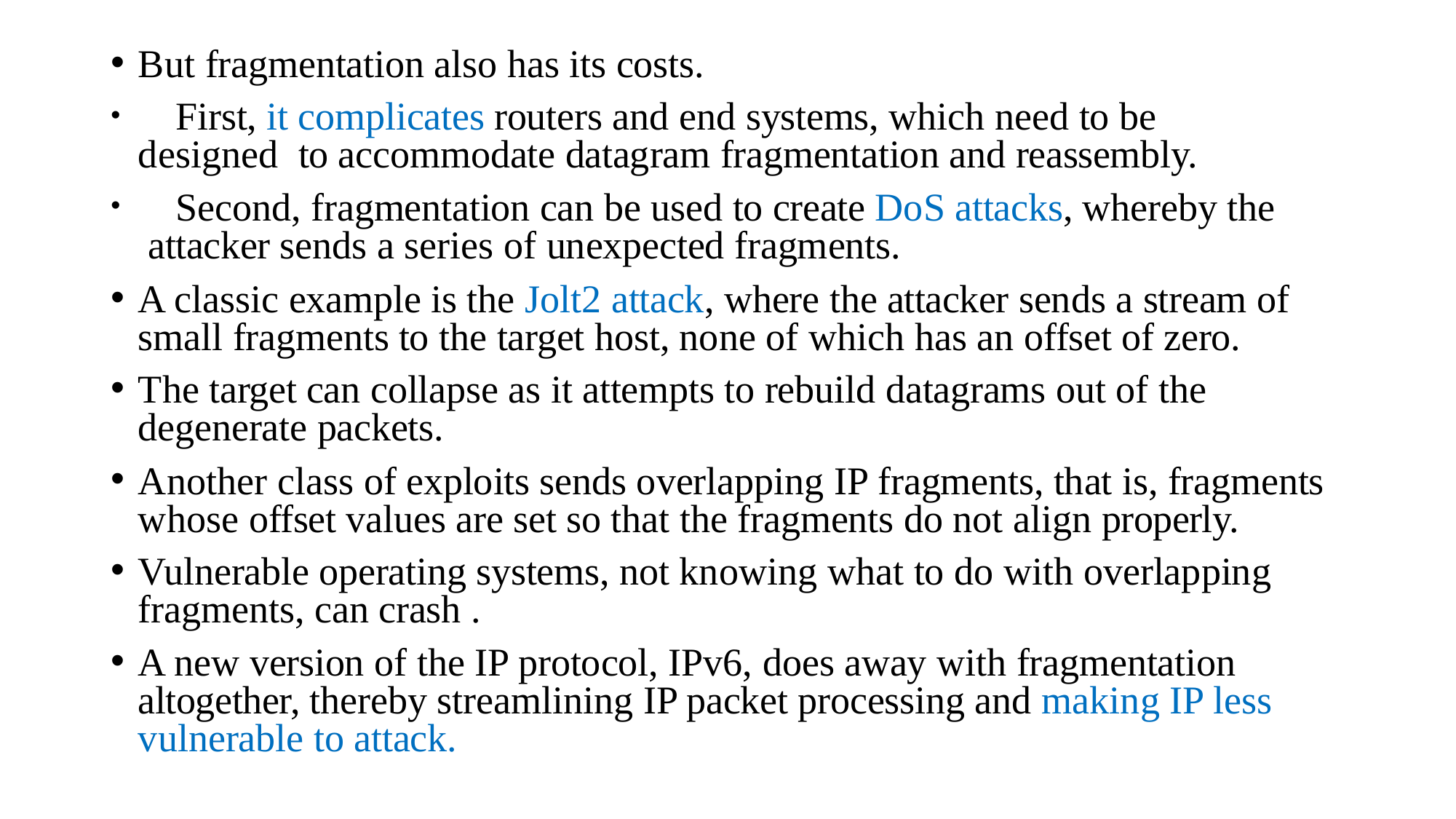

But fragmentation also has its costs.
	First, it complicates routers and end systems, which need to be designed  to accommodate datagram fragmentation and reassembly.
	Second, fragmentation can be used to create DoS attacks, whereby the  attacker sends a series of unexpected fragments.
A classic example is the Jolt2 attack, where the attacker sends a stream of  small fragments to the target host, none of which has an offset of zero.
The target can collapse as it attempts to rebuild datagrams out of the  degenerate packets.
Another class of exploits sends overlapping IP fragments, that is, fragments  whose offset values are set so that the fragments do not align properly.
Vulnerable operating systems, not knowing what to do with overlapping  fragments, can crash .
A new version of the IP protocol, IPv6, does away with fragmentation  altogether, thereby streamlining IP packet processing and making IP less  vulnerable to attack.